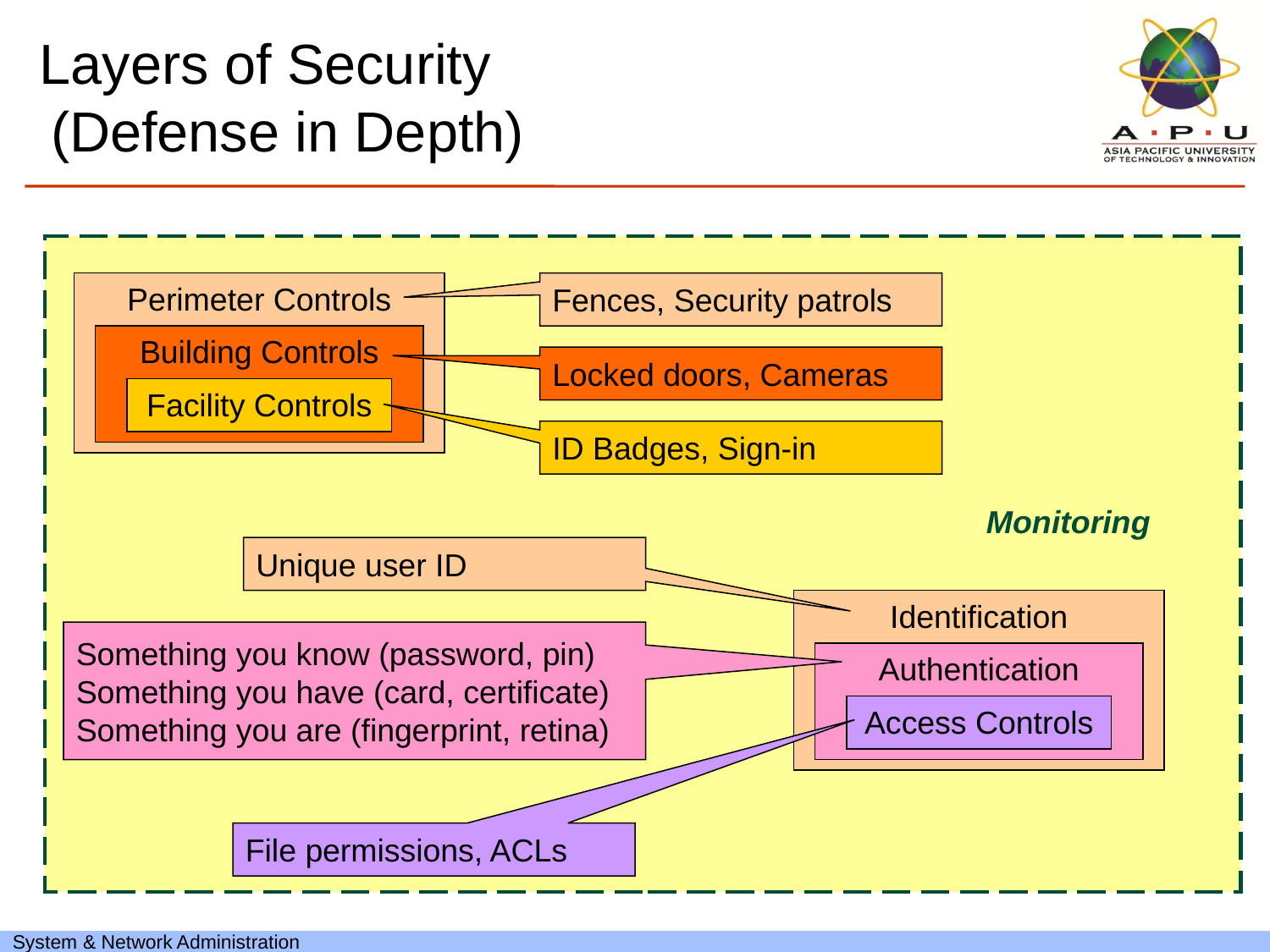

# Layers of Security (Defense in Depth)

Perimeter Controls
Building Controls
Facility Controls
Fences, Security patrols
Locked doors, Cameras
ID Badges, Sign-in
Monitoring
Unique user ID
Identification
Authentication
Access Controls
Something you know (password, pin)
Something you have (card, certificate)
Something you are (fingerprint, retina)
File permissions, ACLs